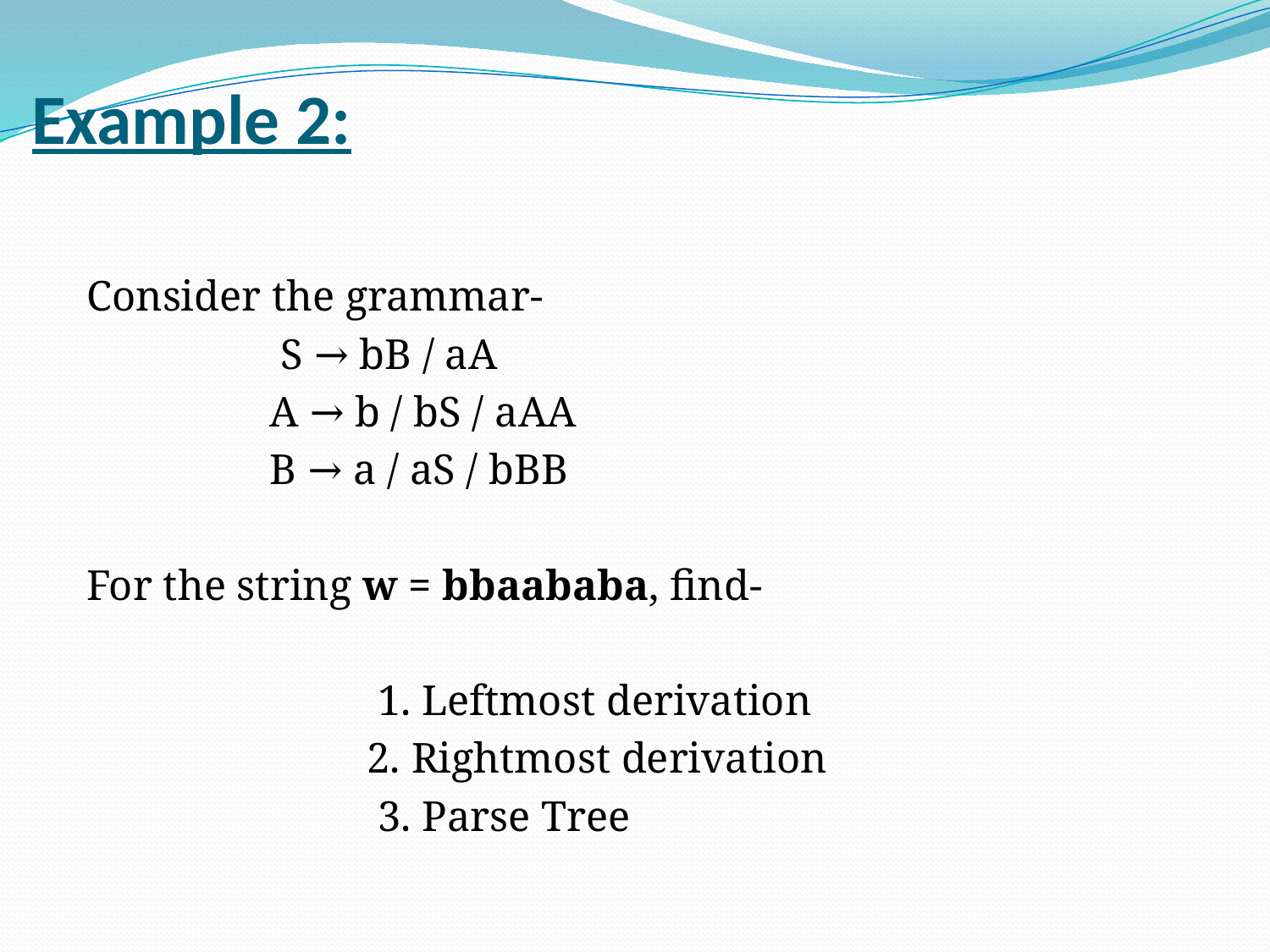

# Example 2:

Consider the grammar-
                  S → bB / aA
                 A → b / bS / aAA
                 B → a / aS / bBB

For the string w = bbaababa, find-

                           1. Leftmost derivation
                          2. Rightmost derivation
                           3. Parse Tree